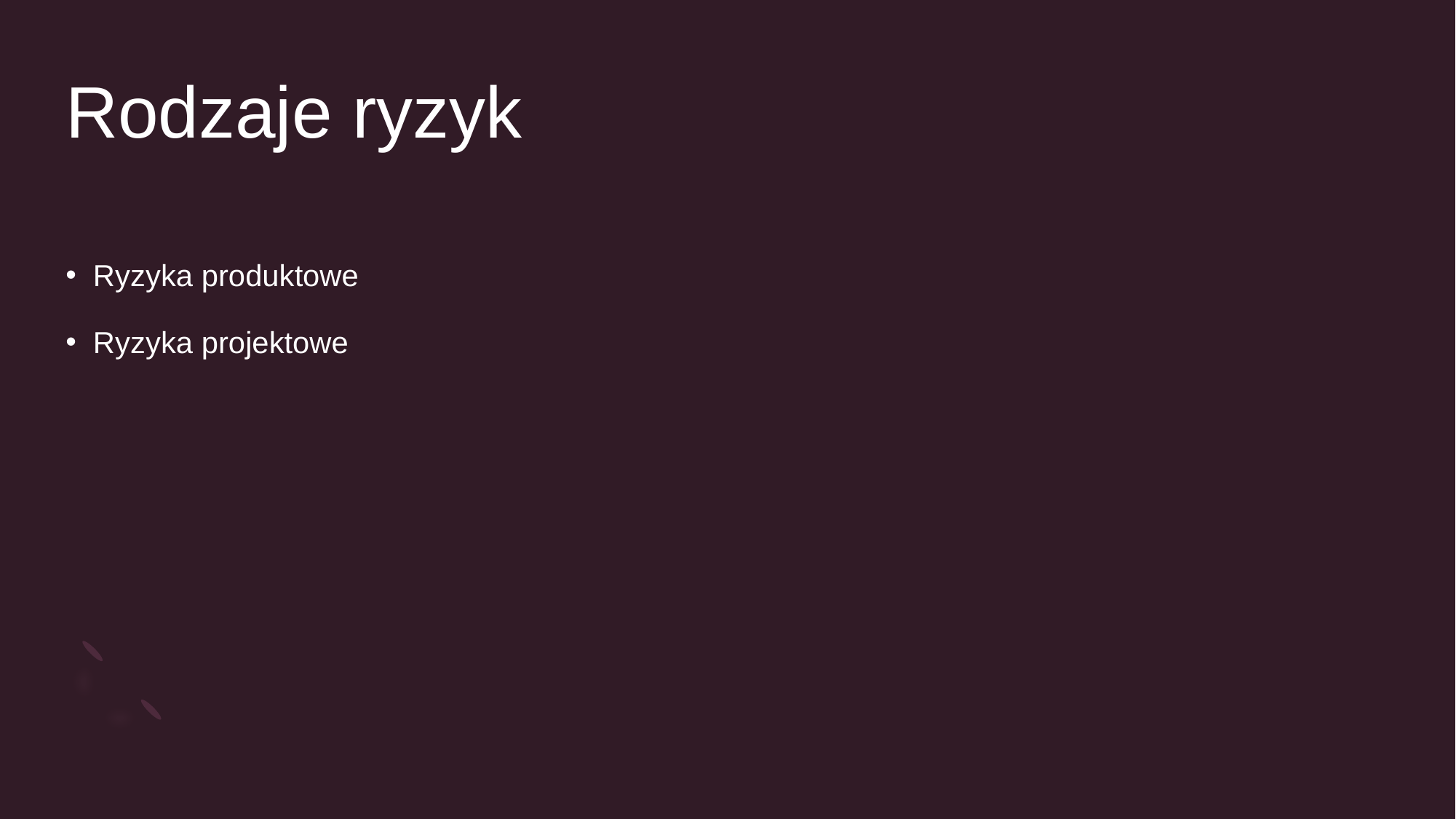

# Rodzaje ryzyk
Ryzyka produktowe
Ryzyka projektowe